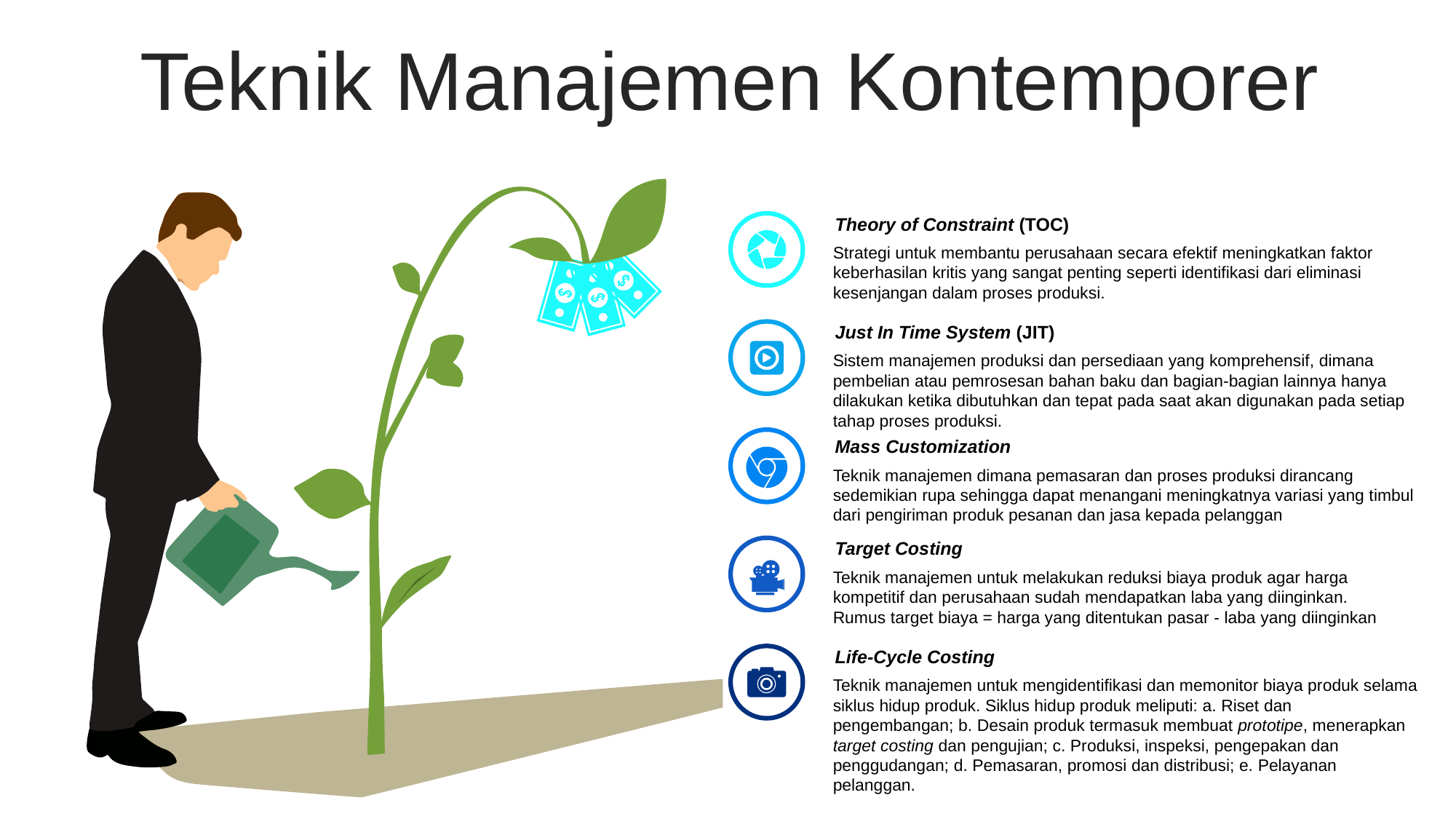

Teknik Manajemen Kontemporer

Theory of Constraint (TOC)
Strategi untuk membantu perusahaan secara efektif meningkatkan faktor keberhasilan kritis yang sangat penting seperti identifikasi dari eliminasi kesenjangan dalam proses produksi.

Just In Time System (JIT)
Sistem manajemen produksi dan persediaan yang komprehensif, dimana pembelian atau pemrosesan bahan baku dan bagian-bagian lainnya hanya dilakukan ketika dibutuhkan dan tepat pada saat akan digunakan pada setiap tahap proses produksi.

Mass Customization
Teknik manajemen dimana pemasaran dan proses produksi dirancang sedemikian rupa sehingga dapat menangani meningkatnya variasi yang timbul dari pengiriman produk pesanan dan jasa kepada pelanggan

Target Costing
Teknik manajemen untuk melakukan reduksi biaya produk agar harga kompetitif dan perusahaan sudah mendapatkan laba yang diinginkan. Rumus target biaya = harga yang ditentukan pasar - laba yang diinginkan

Life-Cycle Costing
Teknik manajemen untuk mengidentifikasi dan memonitor biaya produk selama siklus hidup produk. Siklus hidup produk meliputi: a. Riset dan
pengembangan; b. Desain produk termasuk membuat prototipe, menerapkan target costing dan pengujian; c. Produksi, inspeksi, pengepakan dan penggudangan; d. Pemasaran, promosi dan distribusi; e. Pelayanan pelanggan.